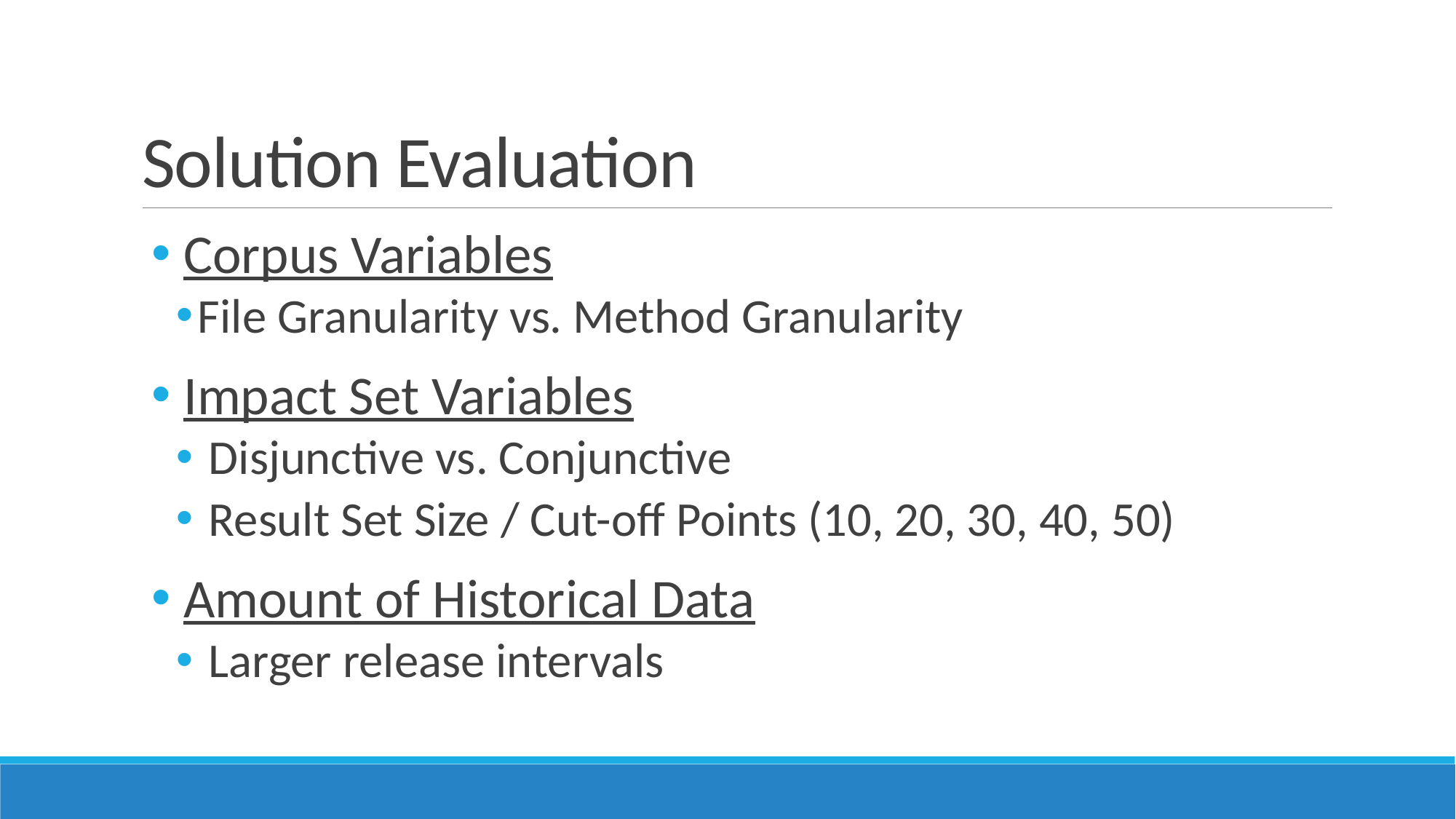

# Solution Evaluation
 Corpus Variables
File Granularity vs. Method Granularity
 Impact Set Variables
 Disjunctive vs. Conjunctive
 Result Set Size / Cut-off Points (10, 20, 30, 40, 50)
 Amount of Historical Data
 Larger release intervals